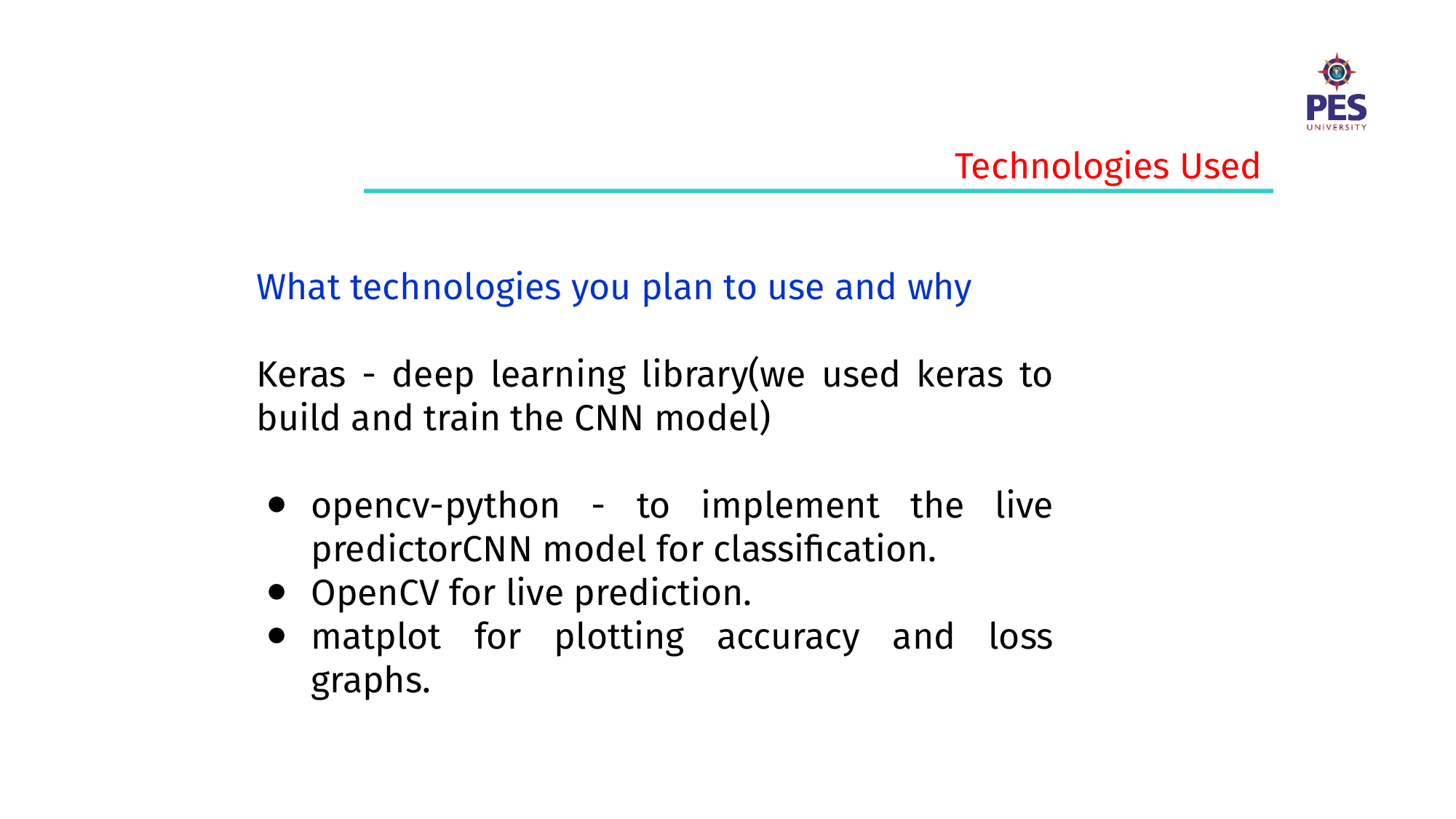

Technologies Used

What technologies you plan to use and why

Keras - deep learning library(we used keras to build and train the CNN model)

opencv-python - to implement the live predictorCNN model for classification.
OpenCV for live prediction.
matplot for plotting accuracy and loss graphs.